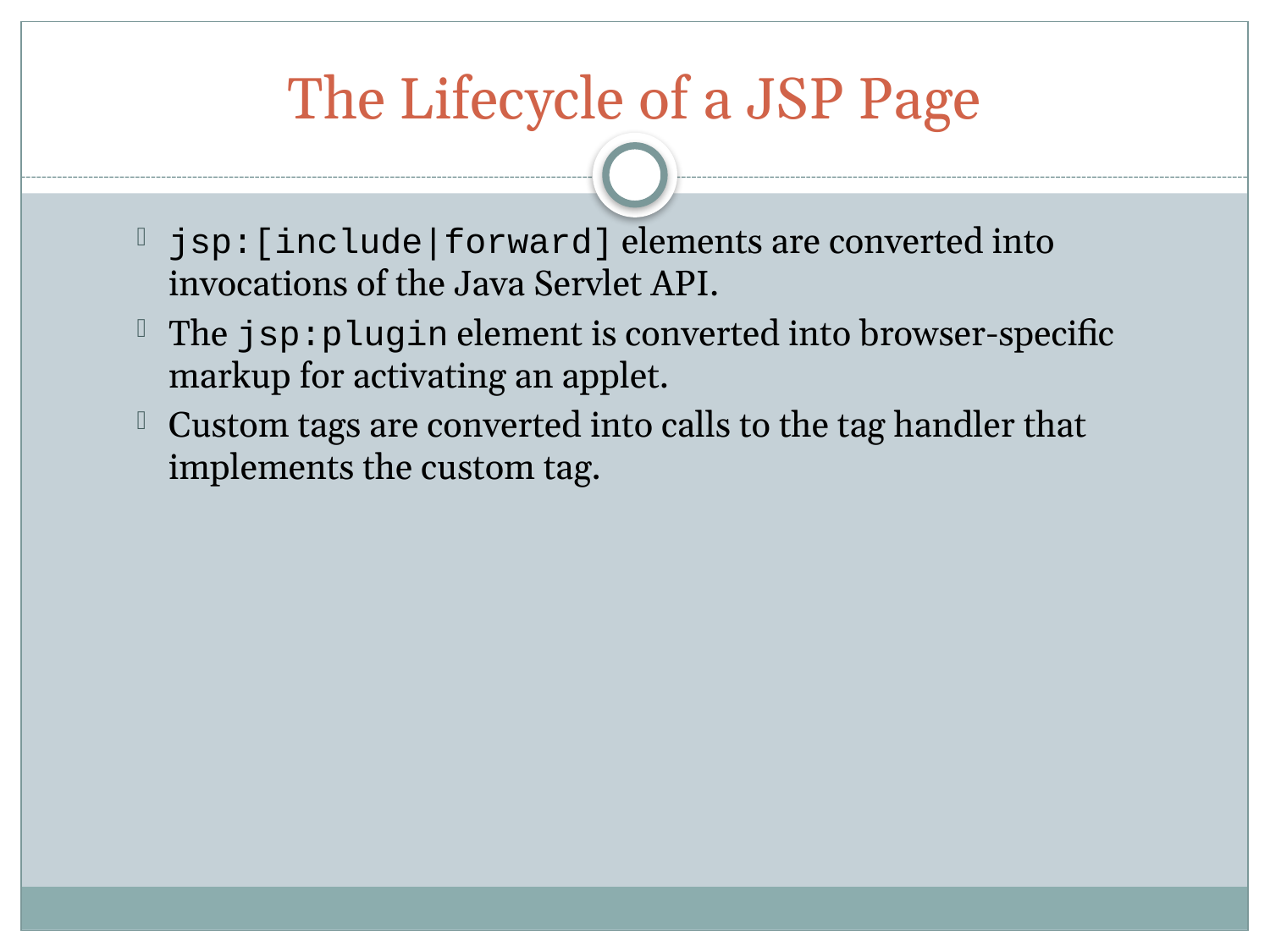

# The Lifecycle of a JSP Page
jsp:[include|forward] elements are converted into invocations of the Java Servlet API.
The jsp:plugin element is converted into browser-specific markup for activating an applet.
Custom tags are converted into calls to the tag handler that implements the custom tag.